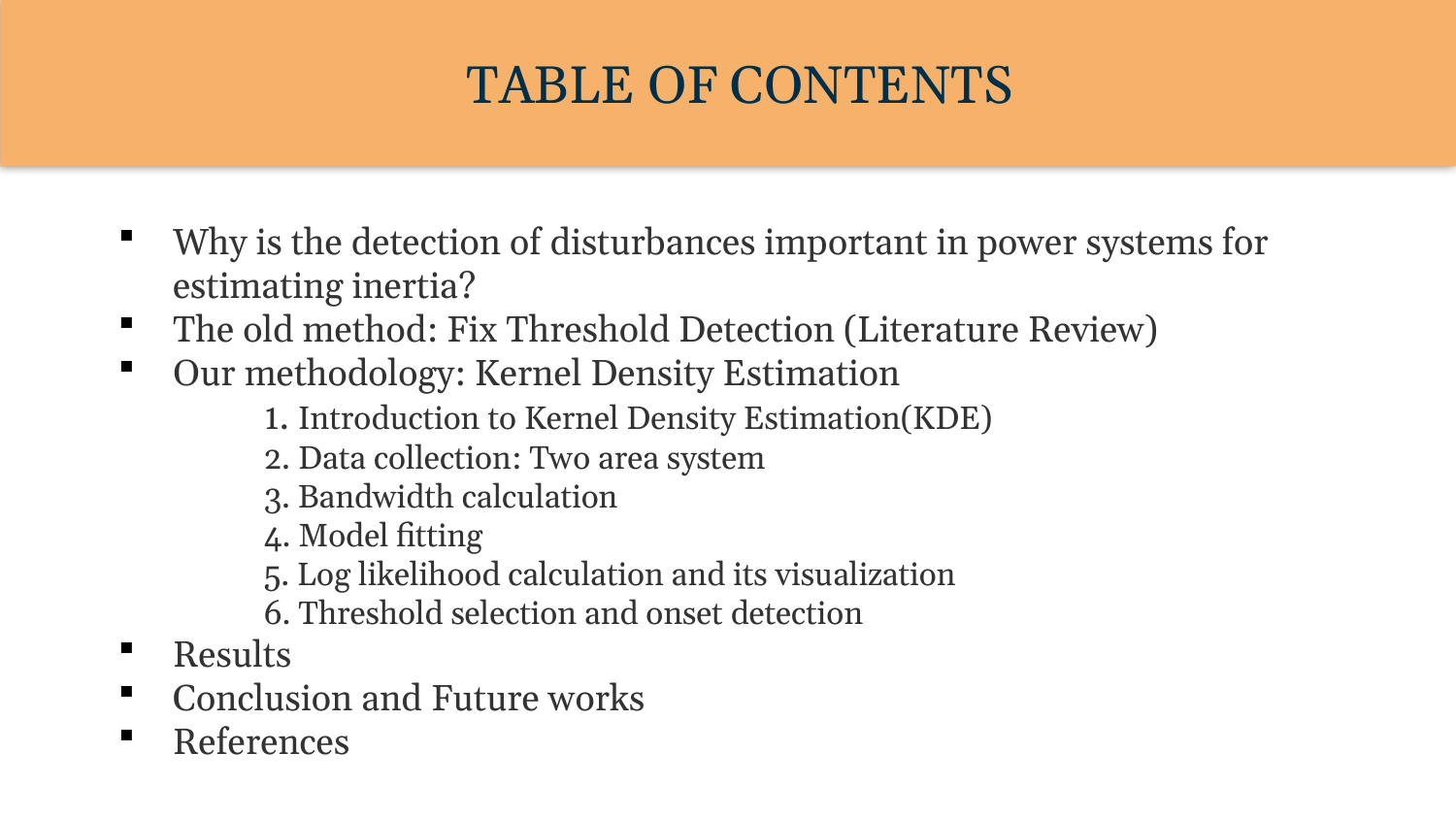

TABLE OF CONTENTS
Why is the detection of disturbances important in power systems for estimating inertia?
The old method: Fix Threshold Detection (Literature Review)
Our methodology: Kernel Density Estimation
	1. Introduction to Kernel Density Estimation(KDE)
	2. Data collection: Two area system
	3. Bandwidth calculation
	4. Model fitting
	5. Log likelihood calculation and its visualization
	6. Threshold selection and onset detection
Results
Conclusion and Future works
References